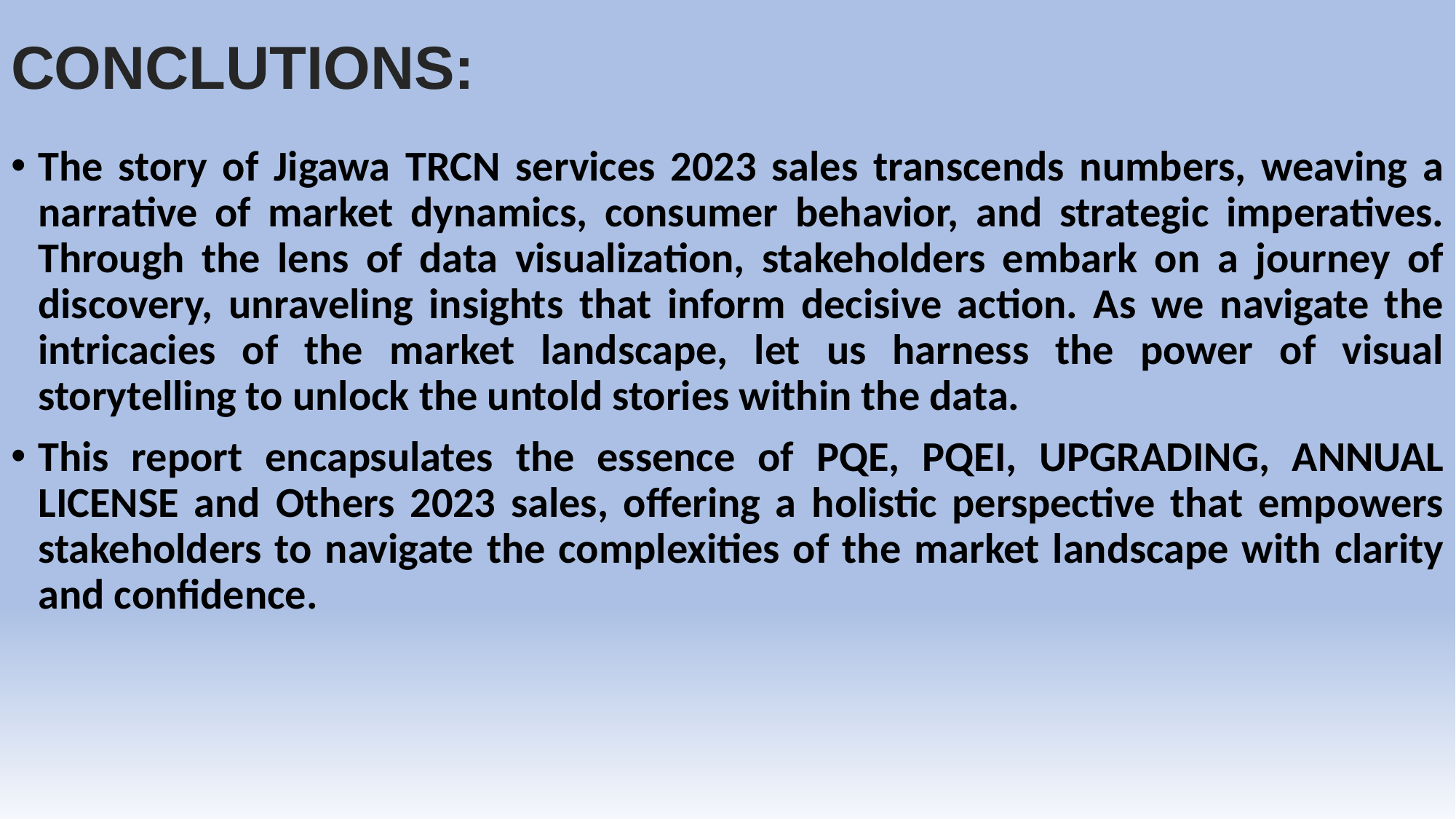

# CONCLUTIONS:
The story of Jigawa TRCN services 2023 sales transcends numbers, weaving a narrative of market dynamics, consumer behavior, and strategic imperatives. Through the lens of data visualization, stakeholders embark on a journey of discovery, unraveling insights that inform decisive action. As we navigate the intricacies of the market landscape, let us harness the power of visual storytelling to unlock the untold stories within the data.
This report encapsulates the essence of PQE, PQEI, UPGRADING, ANNUAL LICENSE and Others 2023 sales, offering a holistic perspective that empowers stakeholders to navigate the complexities of the market landscape with clarity and confidence.